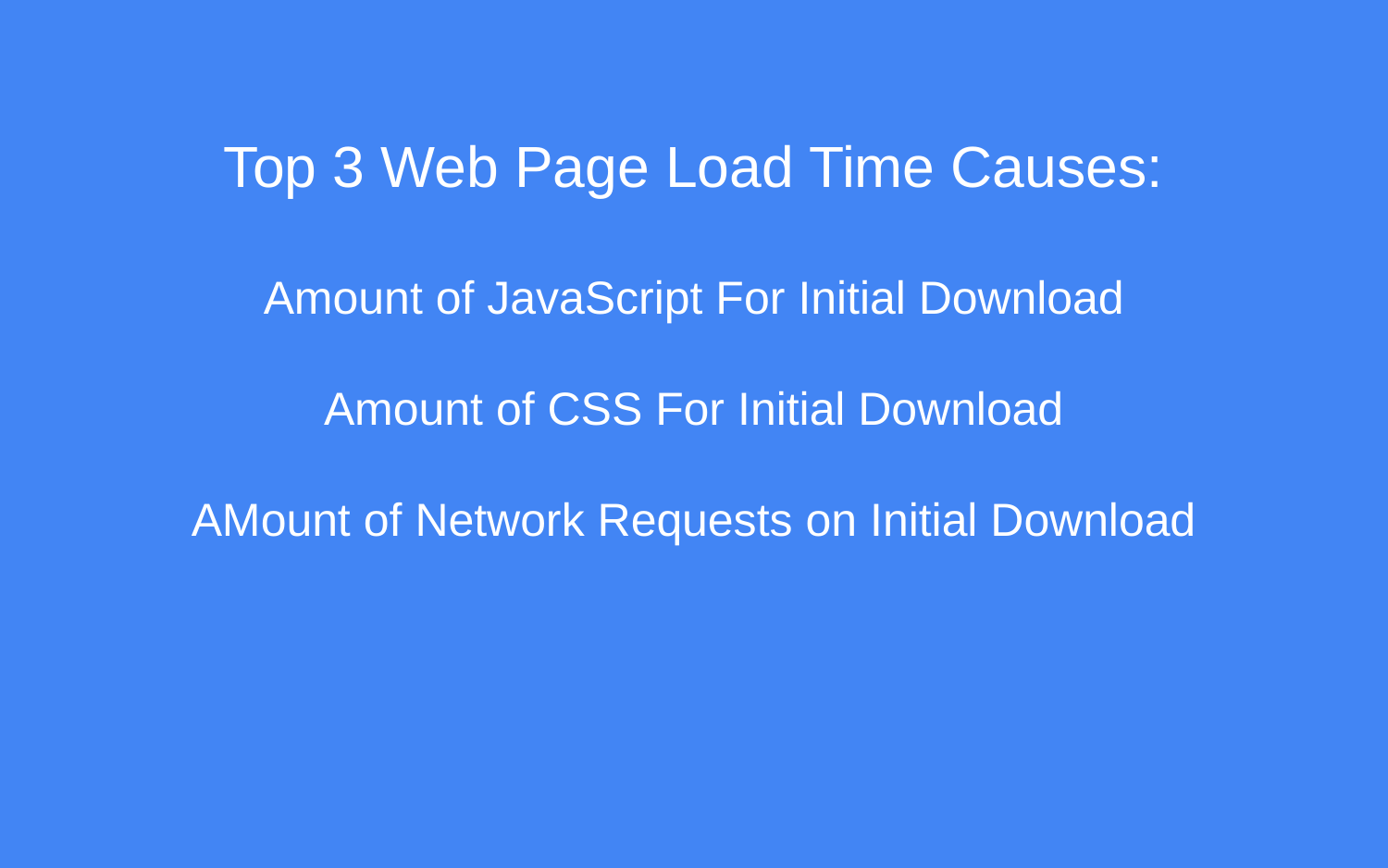

Top 3 Web Page Load Time Causes:

Amount of JavaScript For Initial Download

Amount of CSS For Initial Download

AMount of Network Requests on Initial Download